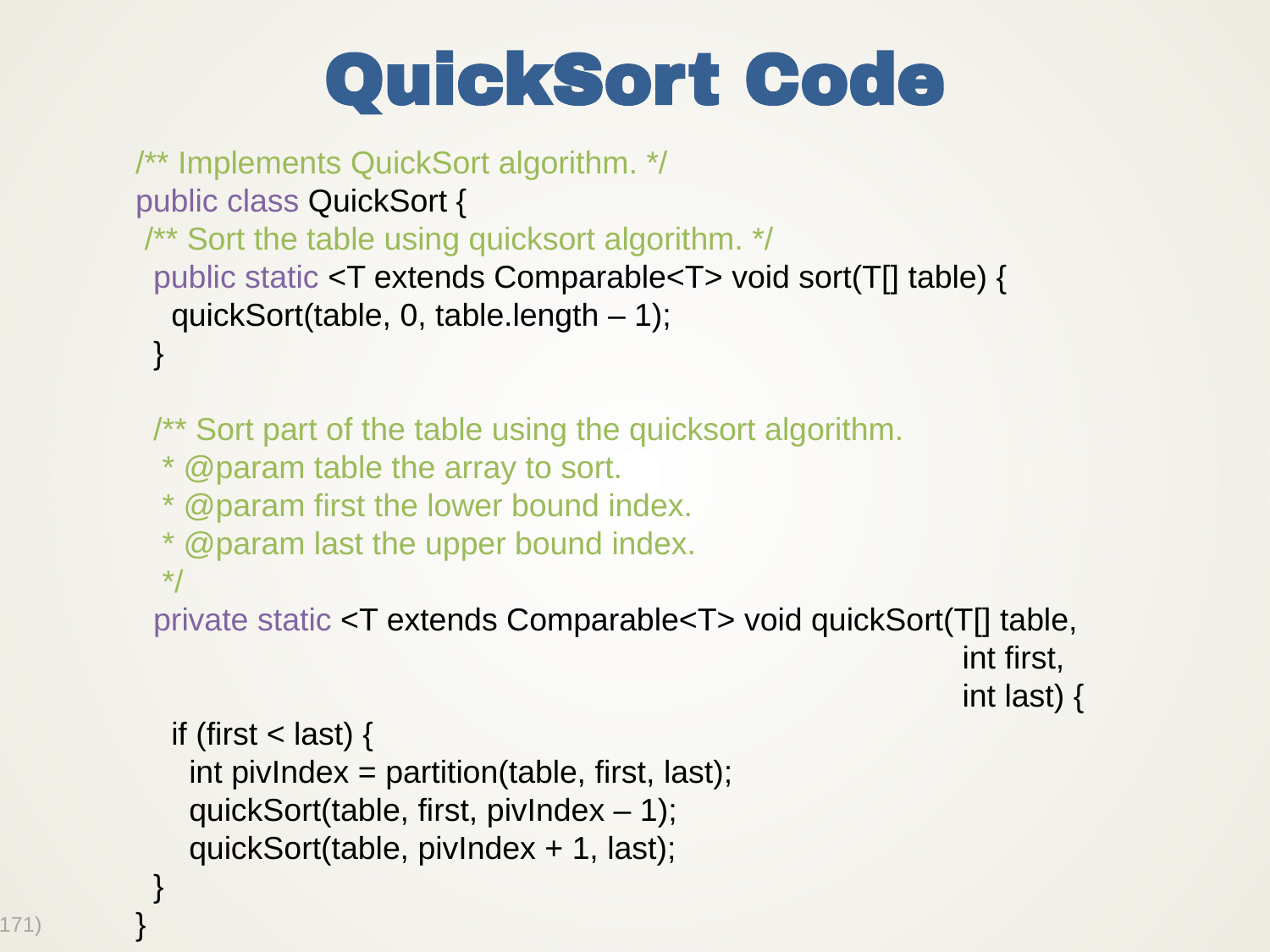

# QuickSort Code
/** Implements QuickSort algorithm. */
public class QuickSort {
 /** Sort the table using quicksort algorithm. */
  public static <T extends Comparable<T> void sort(T[] table) {
    quickSort(table, 0, table.length – 1);
  }

  /** Sort part of the table using the quicksort algorithm.
   * @param table the array to sort.
   * @param first the lower bound index.
   * @param last the upper bound index.
   */
  private static <T extends Comparable<T> void quickSort(T[] table,
                                                                                             int first,
                                                                                             int last) {
    if (first < last) {
      int pivIndex = partition(table, first, last);
      quickSort(table, first, pivIndex – 1);
      quickSort(table, pivIndex + 1, last);
  }
}